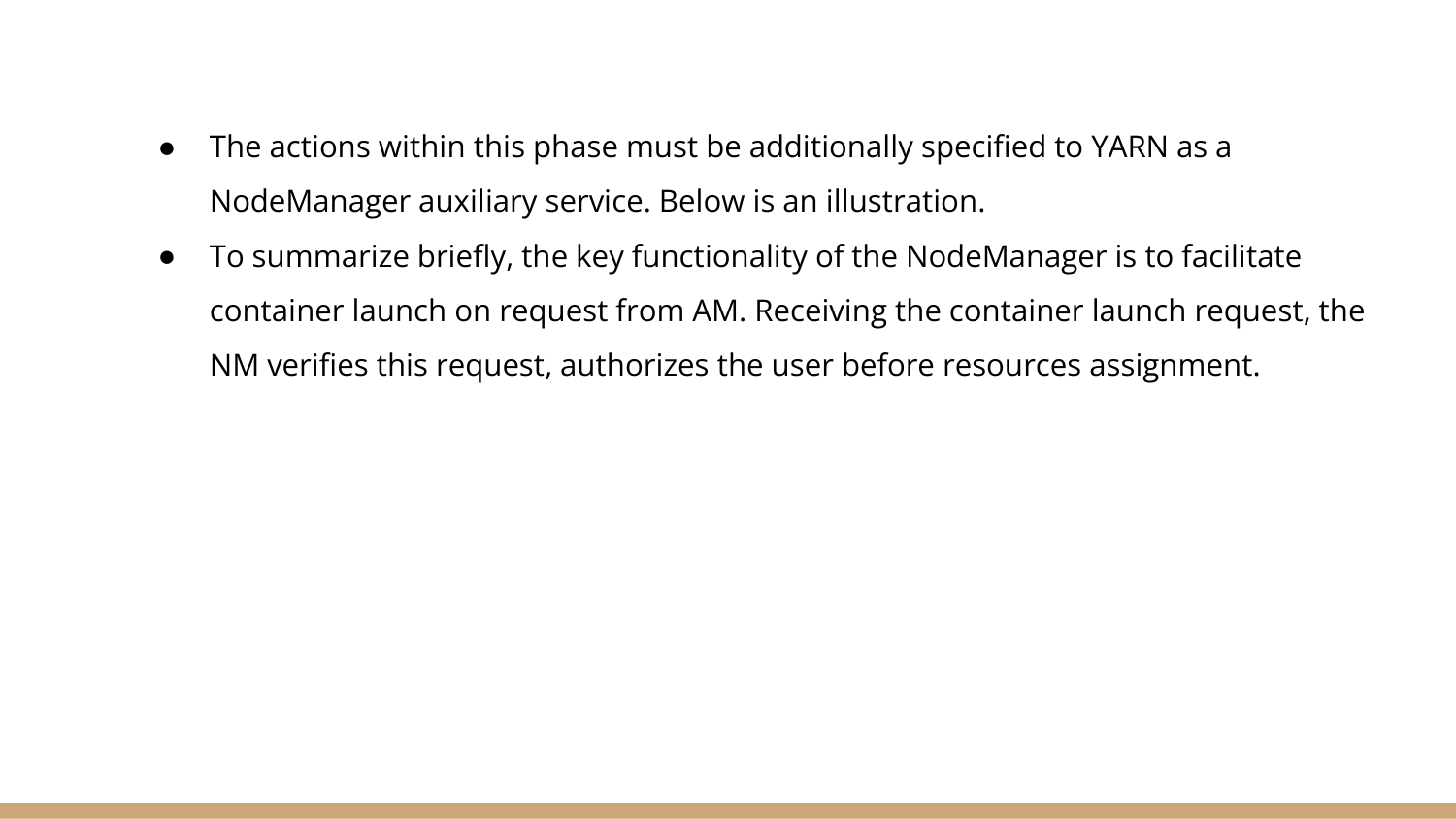

The actions within this phase must be additionally specified to YARN as a NodeManager auxiliary service. Below is an illustration.
To summarize briefly, the key functionality of the NodeManager is to facilitate container launch on request from AM. Receiving the container launch request, the NM verifies this request, authorizes the user before resources assignment.